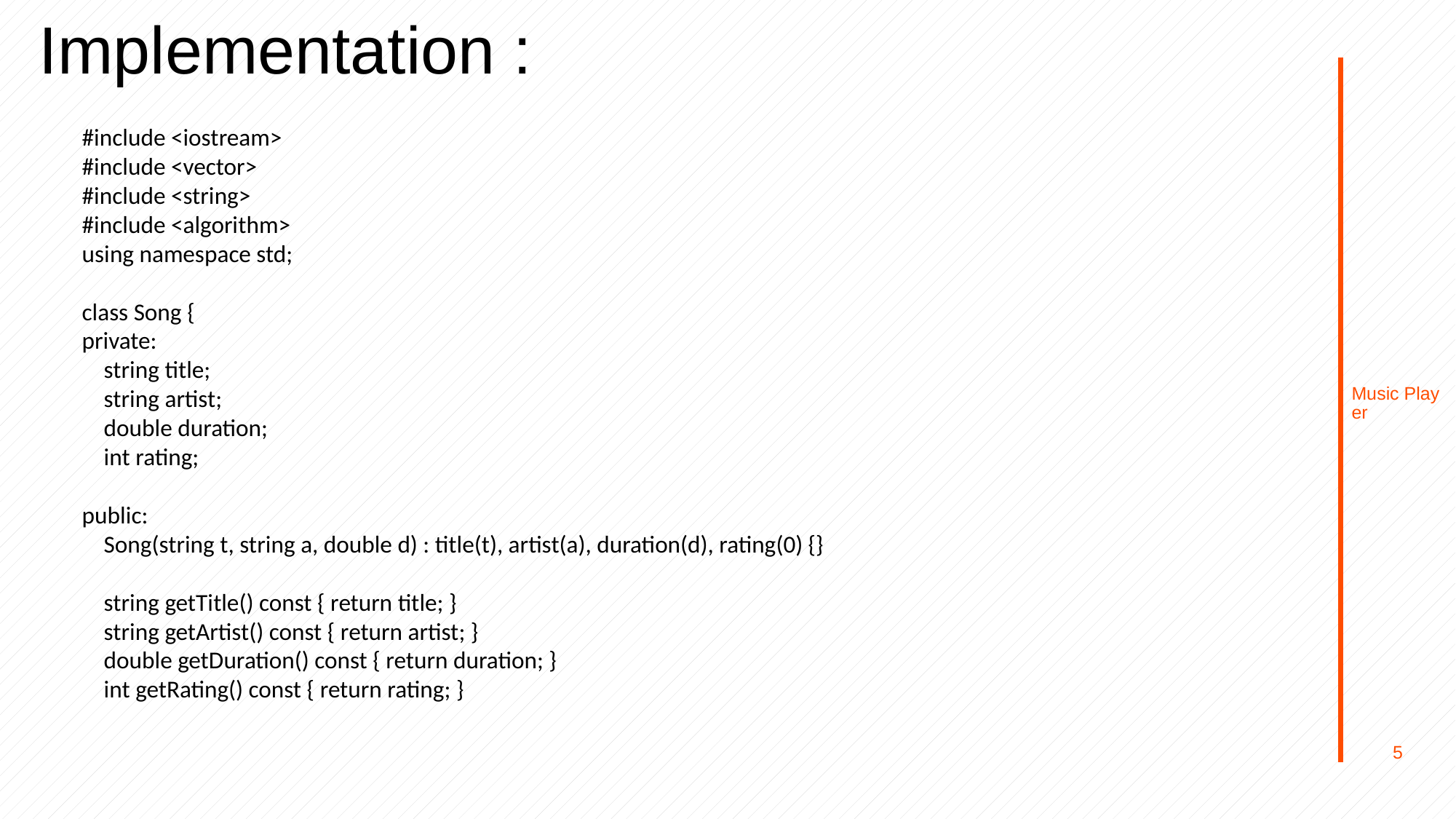

# Implementation :
Music Player
#include <iostream>
#include <vector>
#include <string>
#include <algorithm>
using namespace std;

class Song {
private:
    string title;
    string artist;
    double duration;
    int rating;

public:
    Song(string t, string a, double d) : title(t), artist(a), duration(d), rating(0) {}

    string getTitle() const { return title; }
    string getArtist() const { return artist; }
    double getDuration() const { return duration; }
    int getRating() const { return rating; }

5